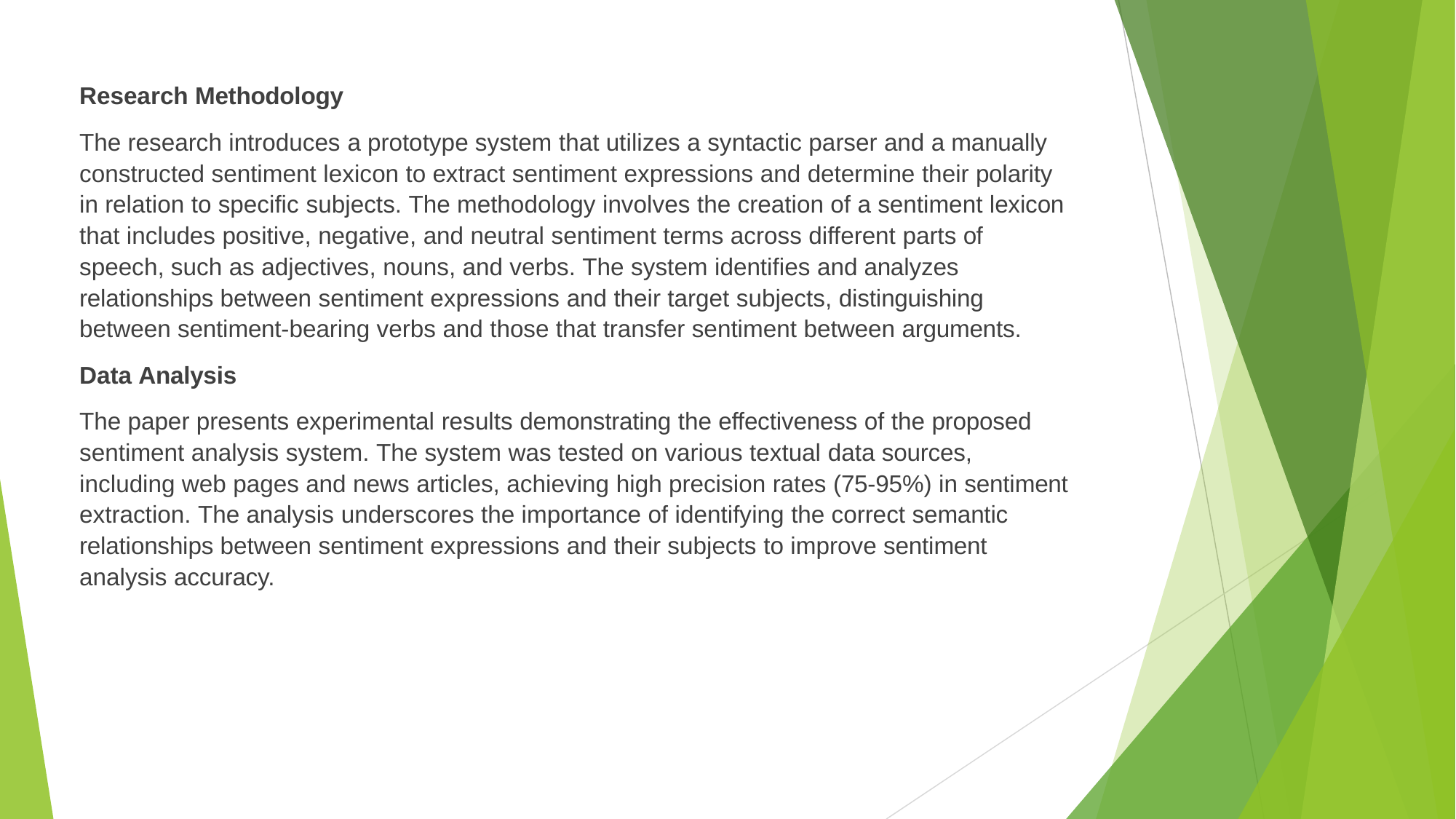

Research Methodology
The research introduces a prototype system that utilizes a syntactic parser and a manually constructed sentiment lexicon to extract sentiment expressions and determine their polarity in relation to specific subjects. The methodology involves the creation of a sentiment lexicon that includes positive, negative, and neutral sentiment terms across different parts of speech, such as adjectives, nouns, and verbs. The system identifies and analyzes relationships between sentiment expressions and their target subjects, distinguishing between sentiment-bearing verbs and those that transfer sentiment between arguments.
Data Analysis
The paper presents experimental results demonstrating the effectiveness of the proposed sentiment analysis system. The system was tested on various textual data sources, including web pages and news articles, achieving high precision rates (75-95%) in sentiment extraction. The analysis underscores the importance of identifying the correct semantic relationships between sentiment expressions and their subjects to improve sentiment analysis accuracy.